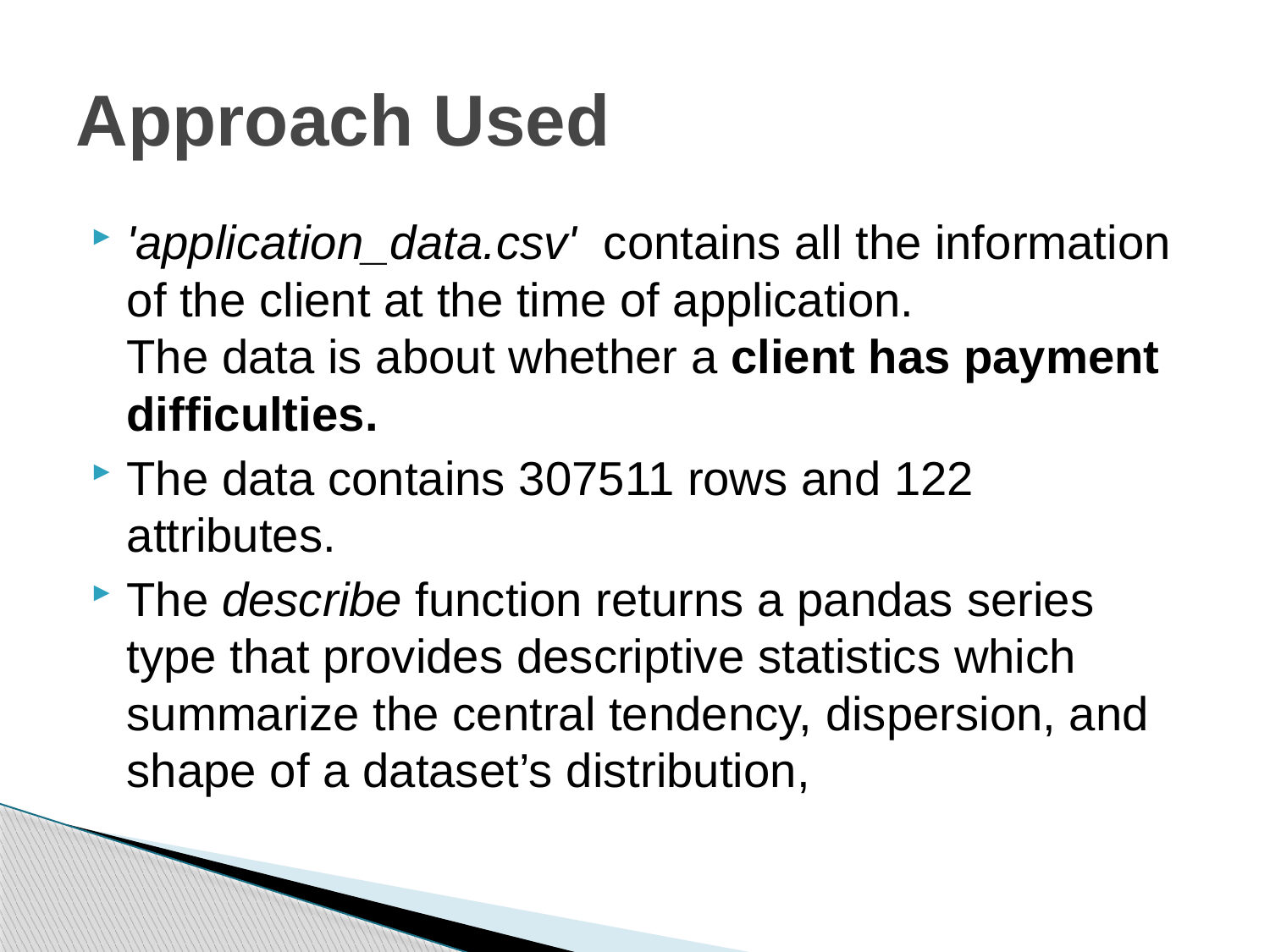

# Approach Used
'application_data.csv'  contains all the information of the client at the time of application.
The data is about whether a client has payment difficulties.
The data contains 307511 rows and 122 attributes.
The describe function returns a pandas series type that provides descriptive statistics which summarize the central tendency, dispersion, and shape of a dataset’s distribution,